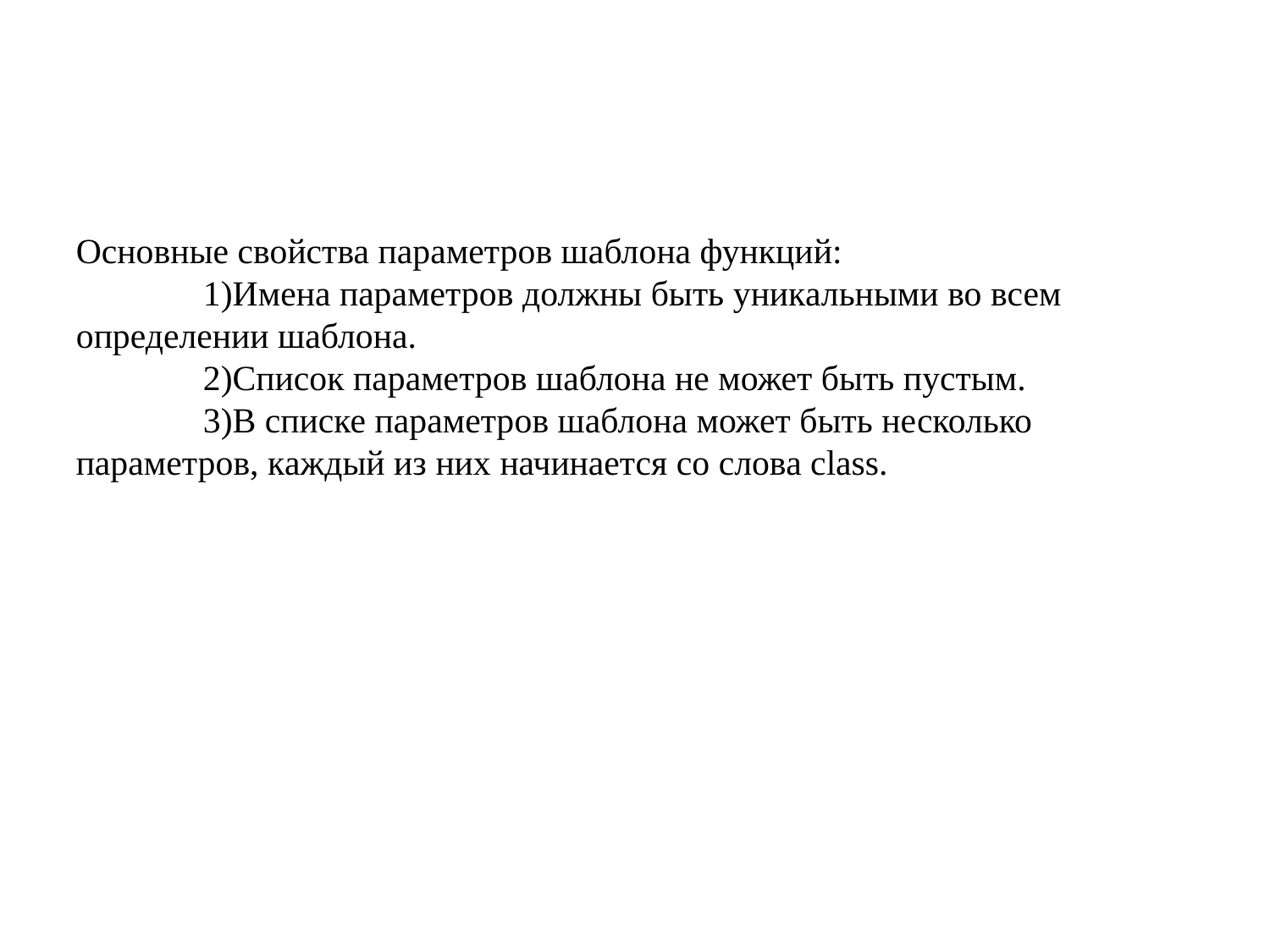

Основные свойства параметров шаблона функций:
 	1)Имена параметров должны быть уникальными во всем определении шаблона.
	2)Список параметров шаблона не может быть пустым.
	3)В списке параметров шаблона может быть несколько параметров, каждый из них начинается со слова class.